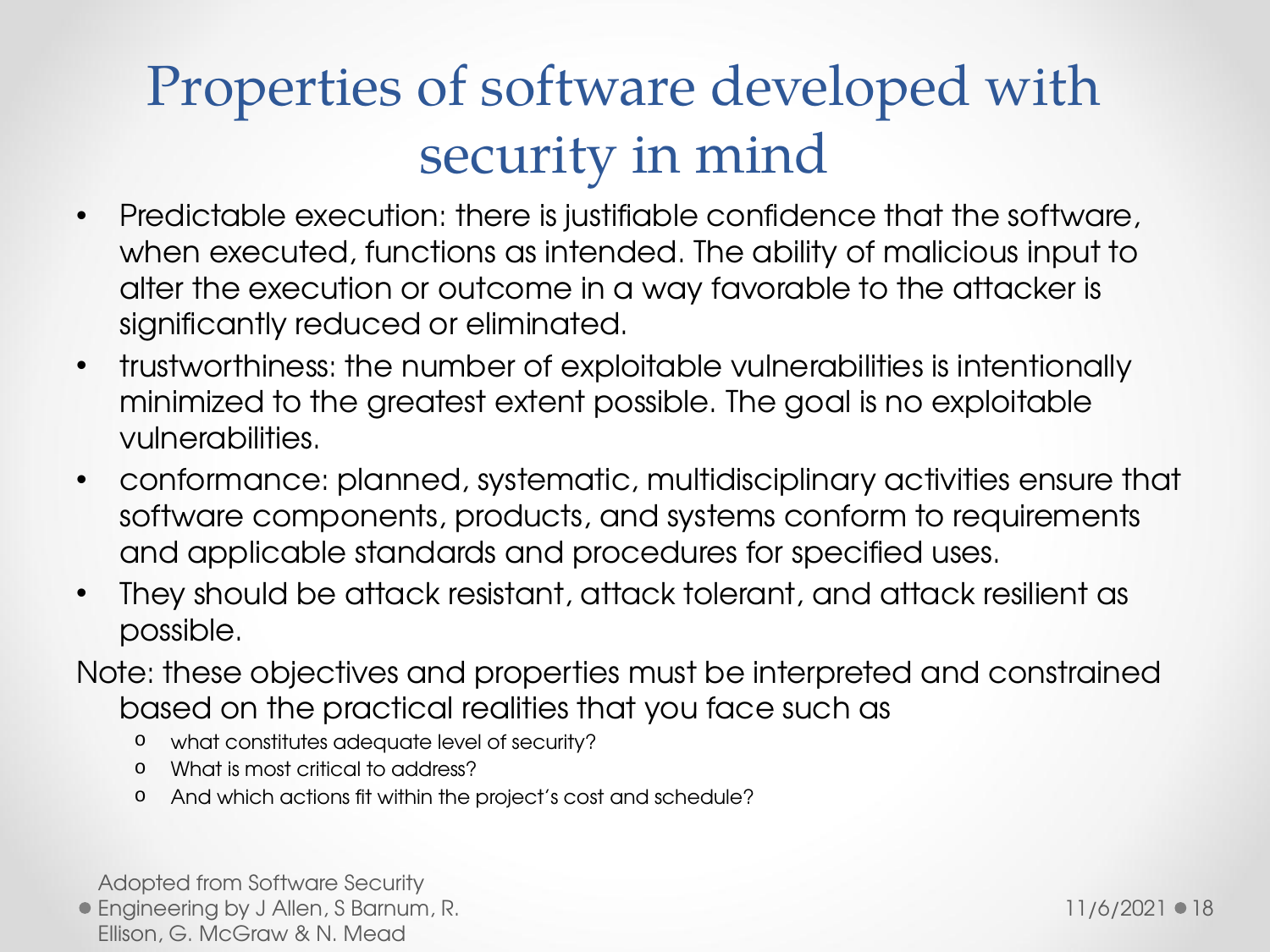

# Properties of software developed with security in mind
Predictable execution: there is justifiable confidence that the software, when executed, functions as intended. The ability of malicious input to alter the execution or outcome in a way favorable to the attacker is significantly reduced or eliminated.
trustworthiness: the number of exploitable vulnerabilities is intentionally minimized to the greatest extent possible. The goal is no exploitable vulnerabilities.
conformance: planned, systematic, multidisciplinary activities ensure that software components, products, and systems conform to requirements and applicable standards and procedures for specified uses.
They should be attack resistant, attack tolerant, and attack resilient as possible.
Note: these objectives and properties must be interpreted and constrained based on the practical realities that you face such as
what constitutes adequate level of security?
What is most critical to address?
And which actions fit within the project’s cost and schedule?

Adopted from Software Security Engineering by J Allen, S Barnum, R. Ellison, G. McGraw & N. Mead
11/6/2021
18